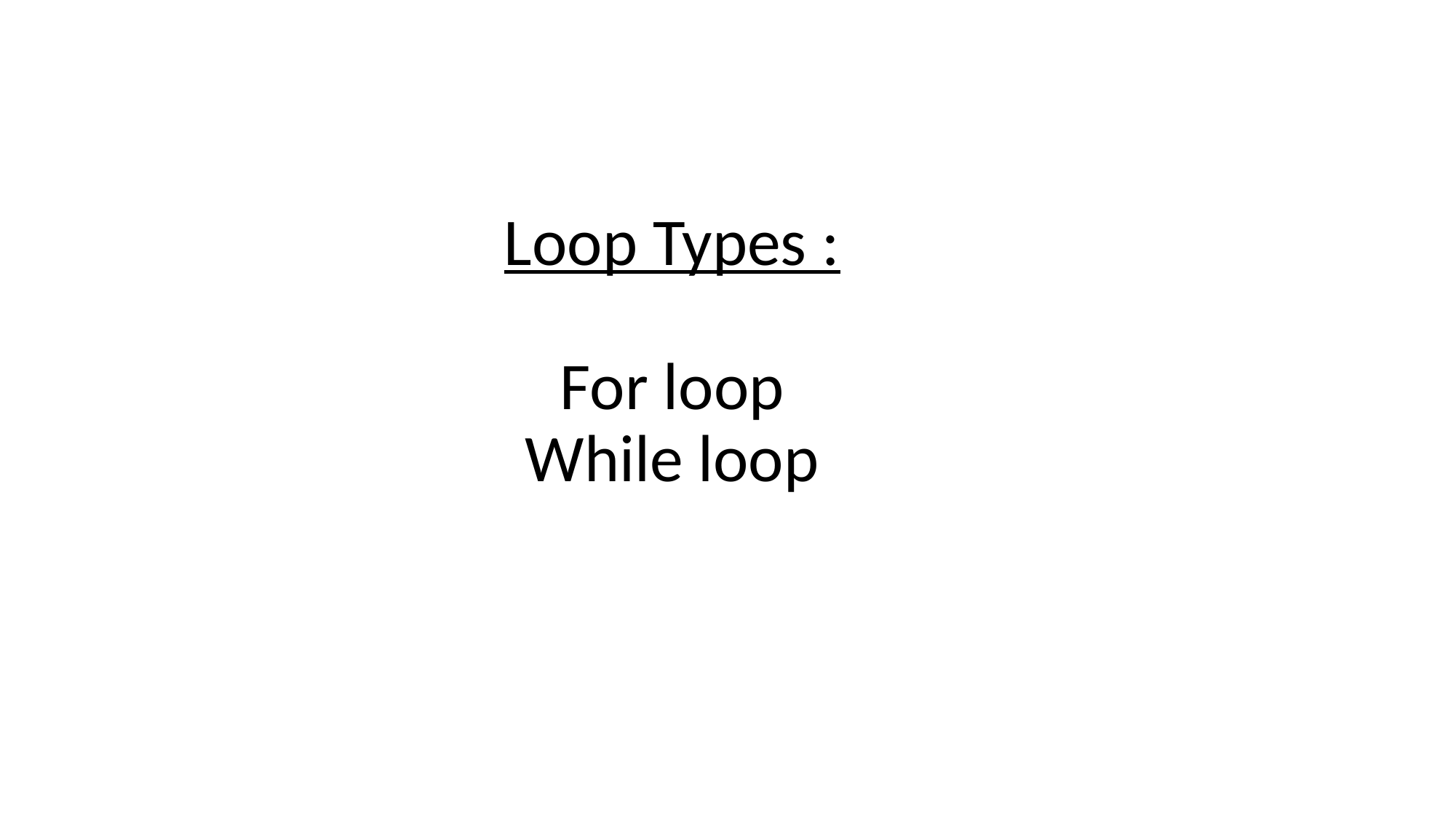

# Loop Types : For loop While loop